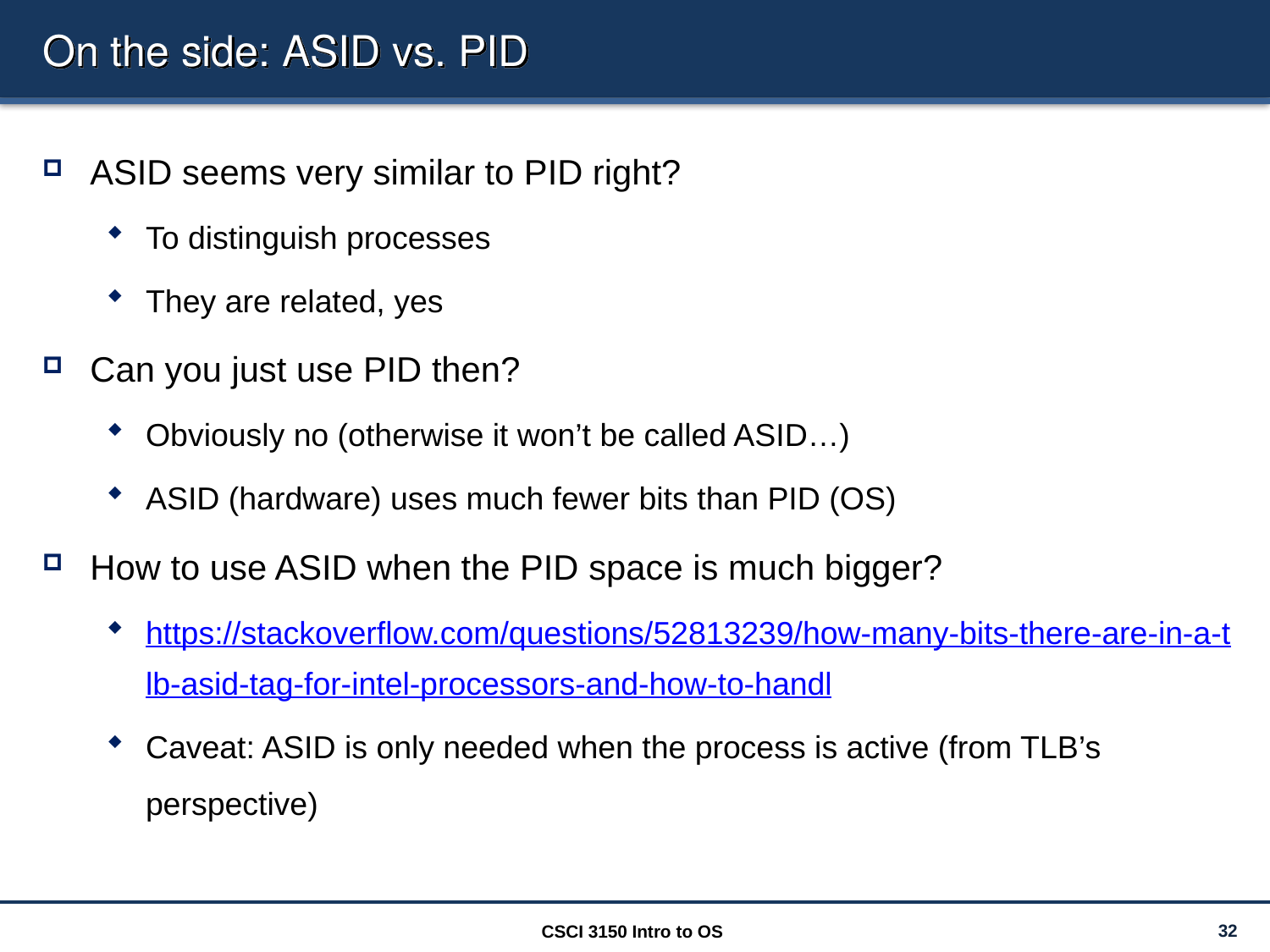

# On the side: ASID vs. PID
ASID seems very similar to PID right?
To distinguish processes
They are related, yes
Can you just use PID then?
Obviously no (otherwise it won’t be called ASID…)
ASID (hardware) uses much fewer bits than PID (OS)
How to use ASID when the PID space is much bigger?
https://stackoverflow.com/questions/52813239/how-many-bits-there-are-in-a-tlb-asid-tag-for-intel-processors-and-how-to-handl
Caveat: ASID is only needed when the process is active (from TLB’s perspective)
CSCI 3150 Intro to OS
32